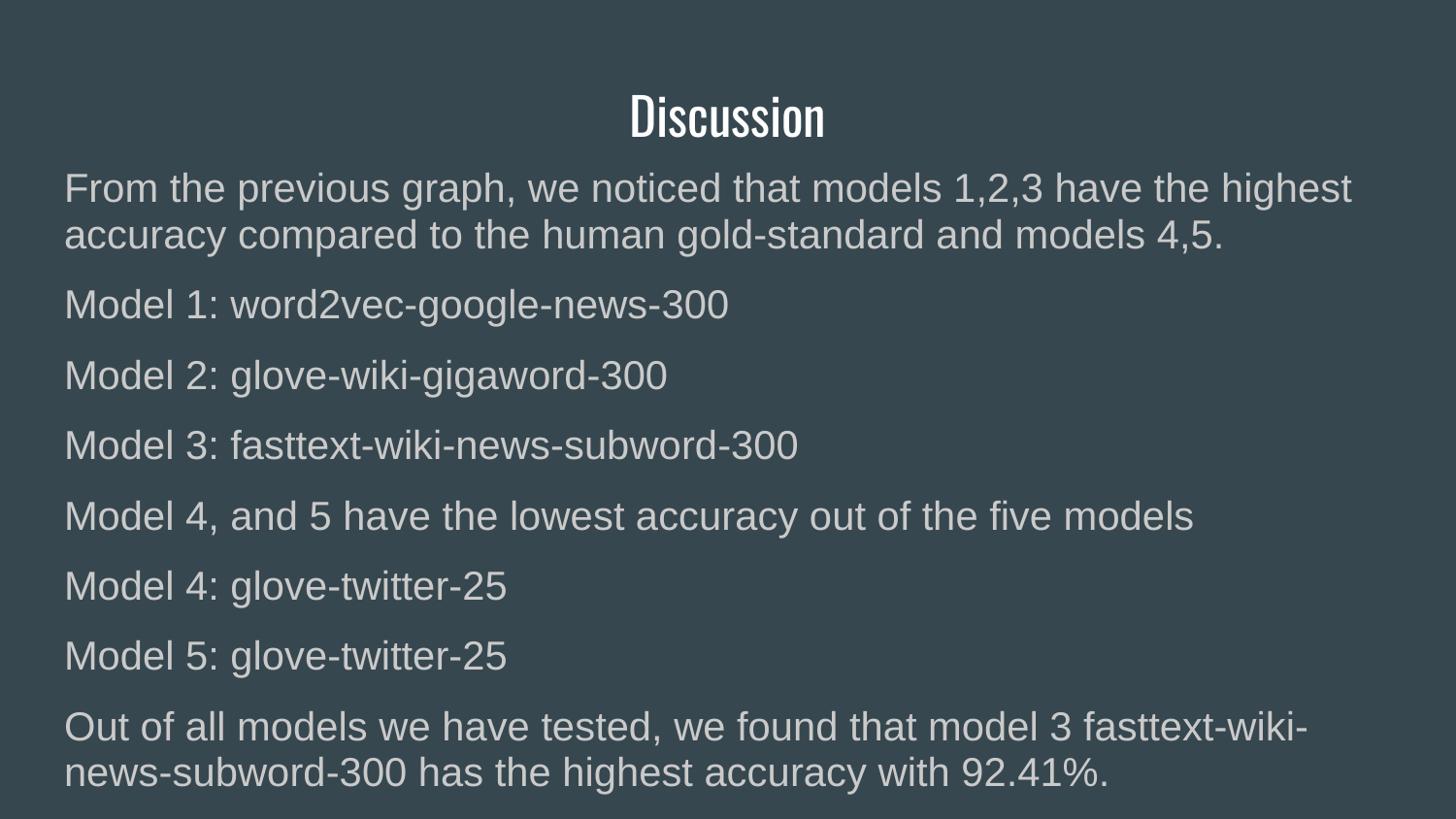

# Discussion
From the previous graph, we noticed that models 1,2,3 have the highest accuracy compared to the human gold-standard and models 4,5.
Model 1: word2vec-google-news-300
Model 2: glove-wiki-gigaword-300
Model 3: fasttext-wiki-news-subword-300
Model 4, and 5 have the lowest accuracy out of the five models
Model 4: glove-twitter-25
Model 5: glove-twitter-25
Out of all models we have tested, we found that model 3 fasttext-wiki-news-subword-300 has the highest accuracy with 92.41%.